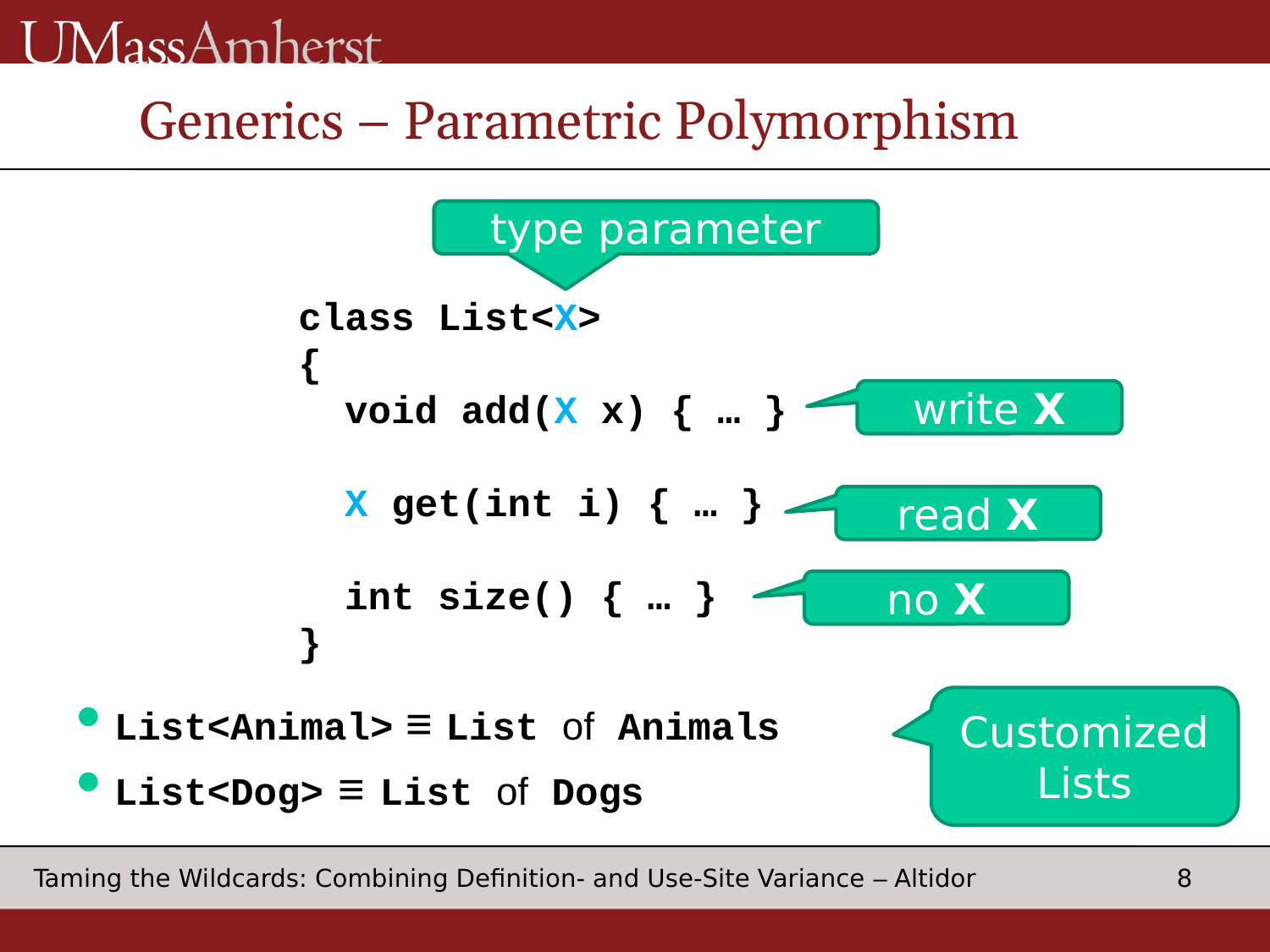

# Generics – Parametric Polymorphism
type parameter
class List<X>
{
  void add(X x) { … }

  X get(int i) { … }

  int size() { … }
}
write X
read X
no X
List<Animal> ≡ List of Animals
List<Dog> ≡ List of Dogs
Customized
Lists